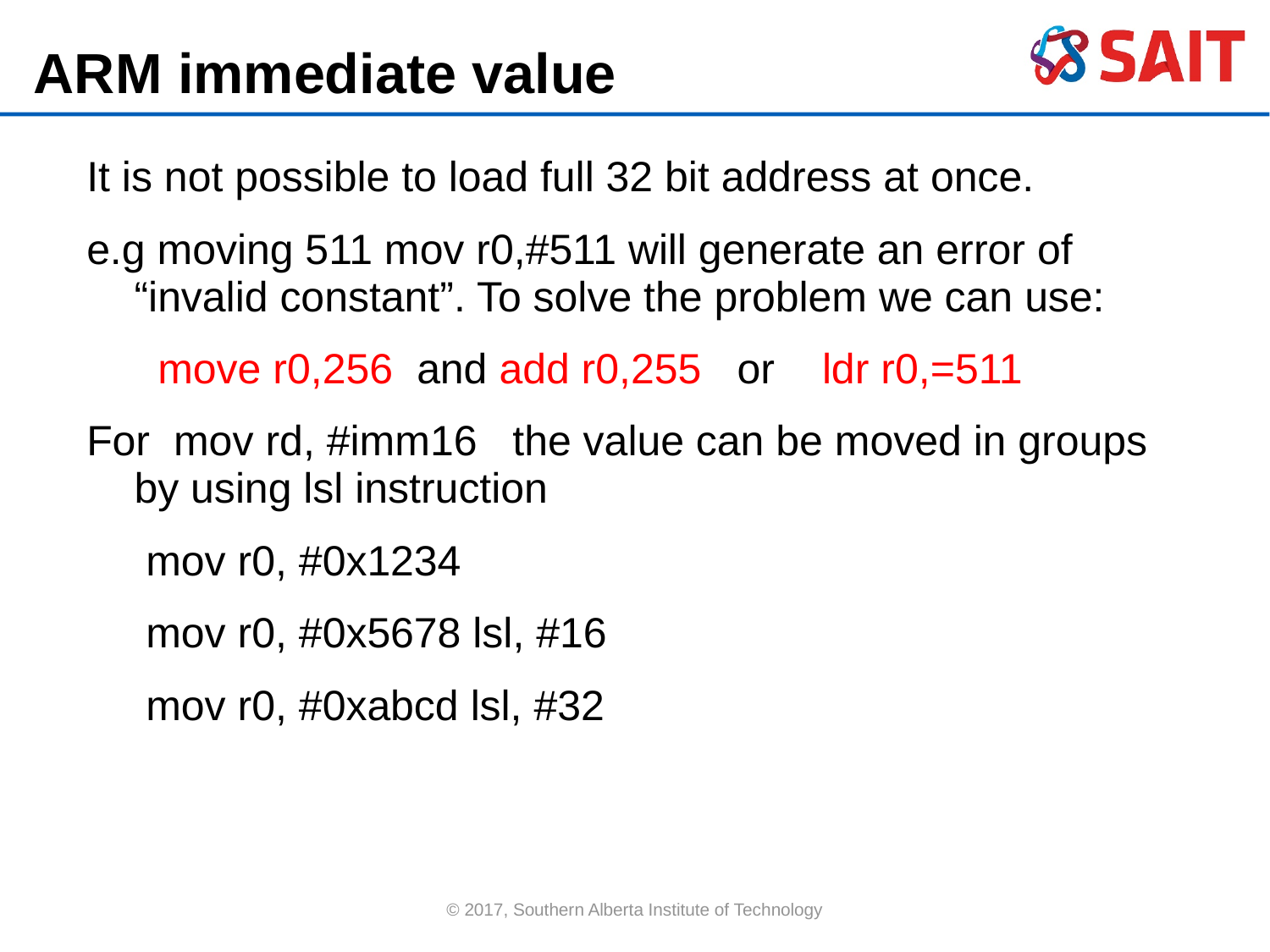

# ARM immediate value
It is not possible to load full 32 bit address at once.
e.g moving 511 mov r0,#511 will generate an error of “invalid constant”. To solve the problem we can use:
      move r0,256  and add r0,255   or    ldr r0,=511
For  mov rd, #imm16   the value can be moved in groups by using lsl instruction
     mov r0, #0x1234
     mov r0, #0x5678 lsl, #16
     mov r0, #0xabcd lsl, #32